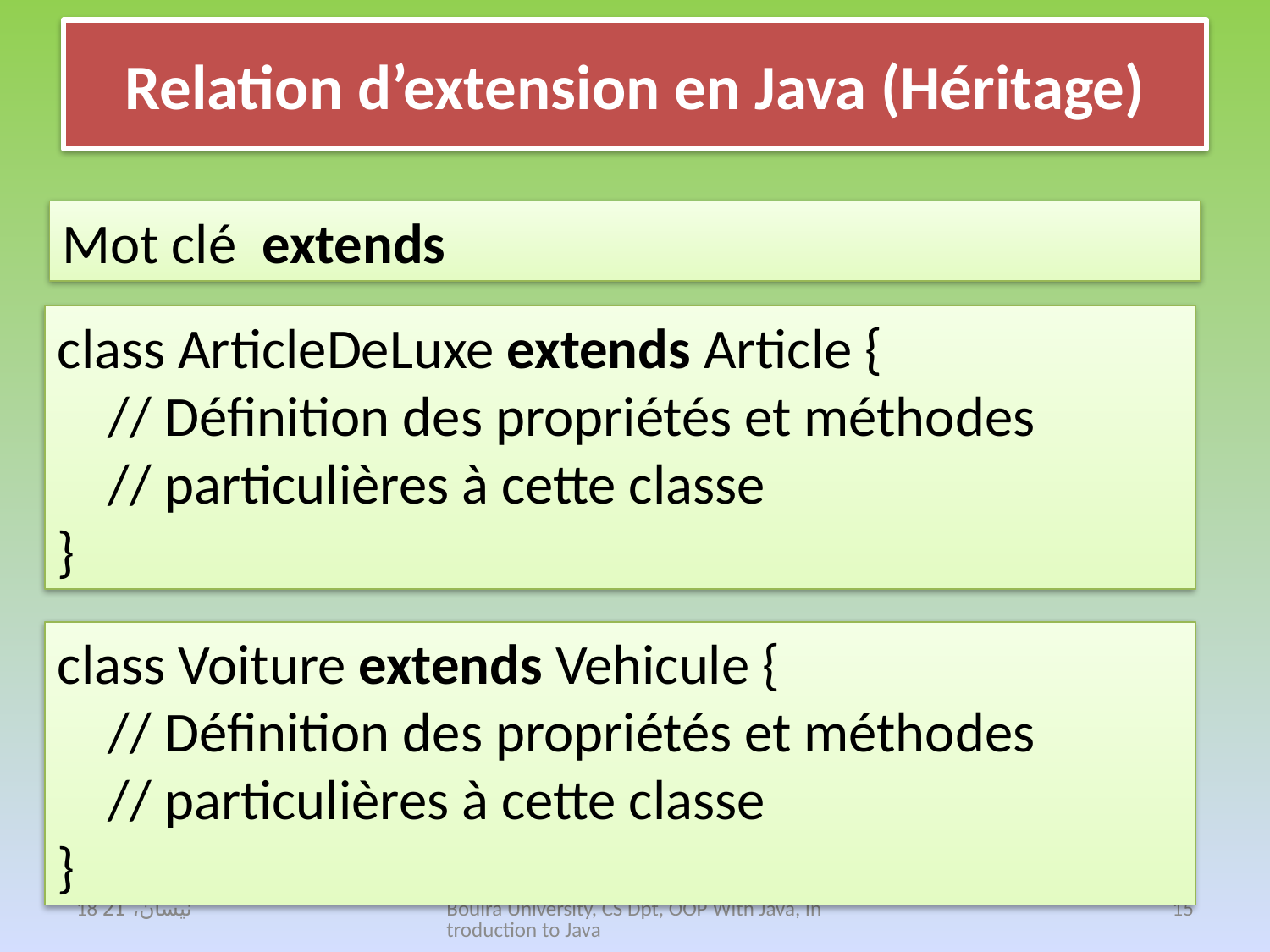

# Relation d’extension en Java (Héritage)
Mot clé  extends
class ArticleDeLuxe extends Article {
    // Définition des propriétés et méthodes
    // particulières à cette classe
}
class Voiture extends Vehicule {
    // Définition des propriétés et méthodes
    // particulières à cette classe
}
18 نيسان، 21
Bouira University, CS Dpt, OOP With Java, Introduction to Java
15